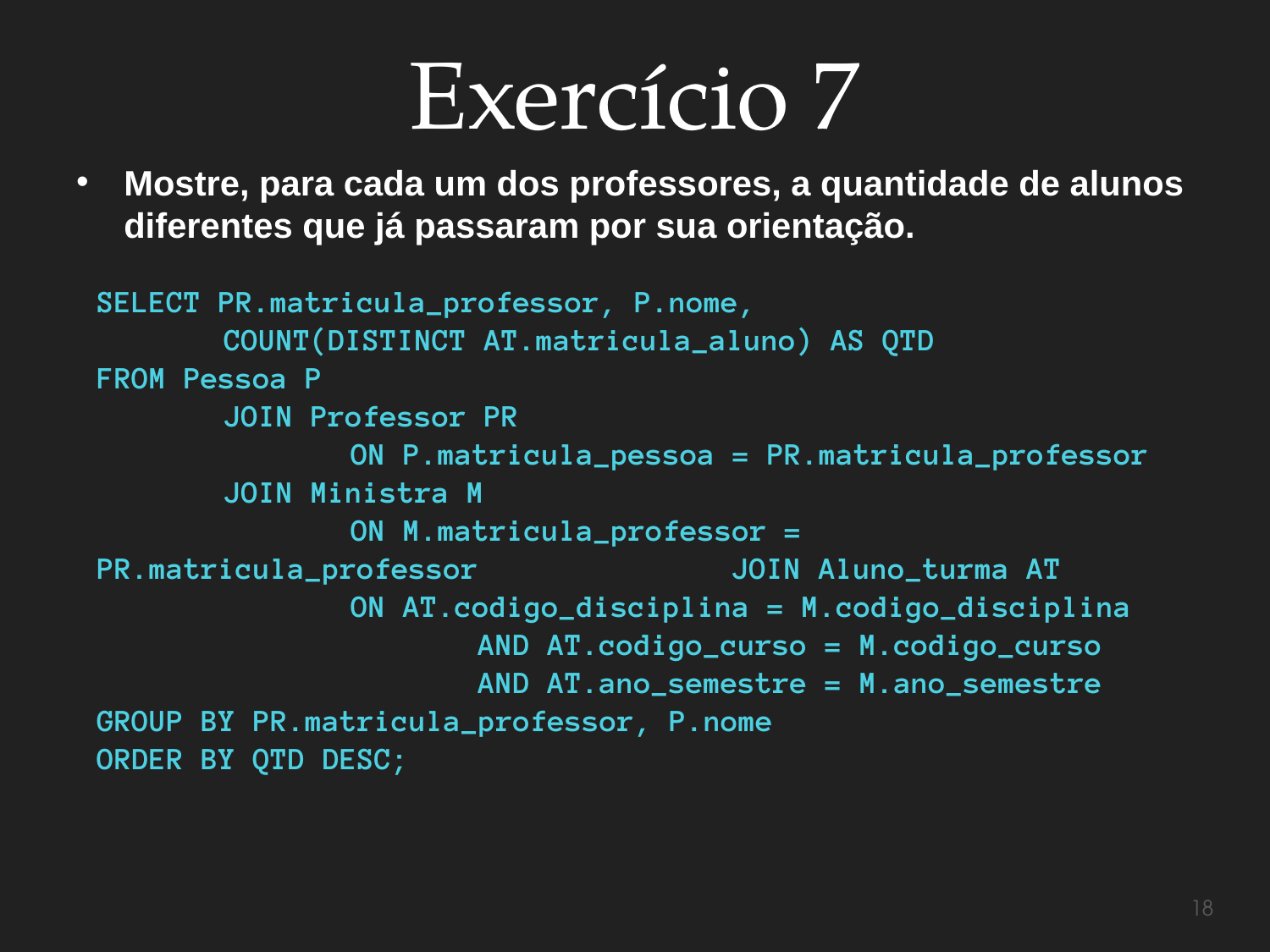

# Exercício 7
Mostre, para cada um dos professores, a quantidade de alunos diferentes que já passaram por sua orientação.
SELECT PR.matricula_professor, P.nome,
	COUNT(DISTINCT AT.matricula_aluno) AS QTD
FROM Pessoa P
	JOIN Professor PR
		ON P.matricula_pessoa = PR.matricula_professor
	JOIN Ministra M
		ON M.matricula_professor = PR.matricula_professor 		JOIN Aluno_turma AT
		ON AT.codigo_disciplina = M.codigo_disciplina
			AND AT.codigo_curso = M.codigo_curso
			AND AT.ano_semestre = M.ano_semestre
GROUP BY PR.matricula_professor, P.nome
ORDER BY QTD DESC;

18